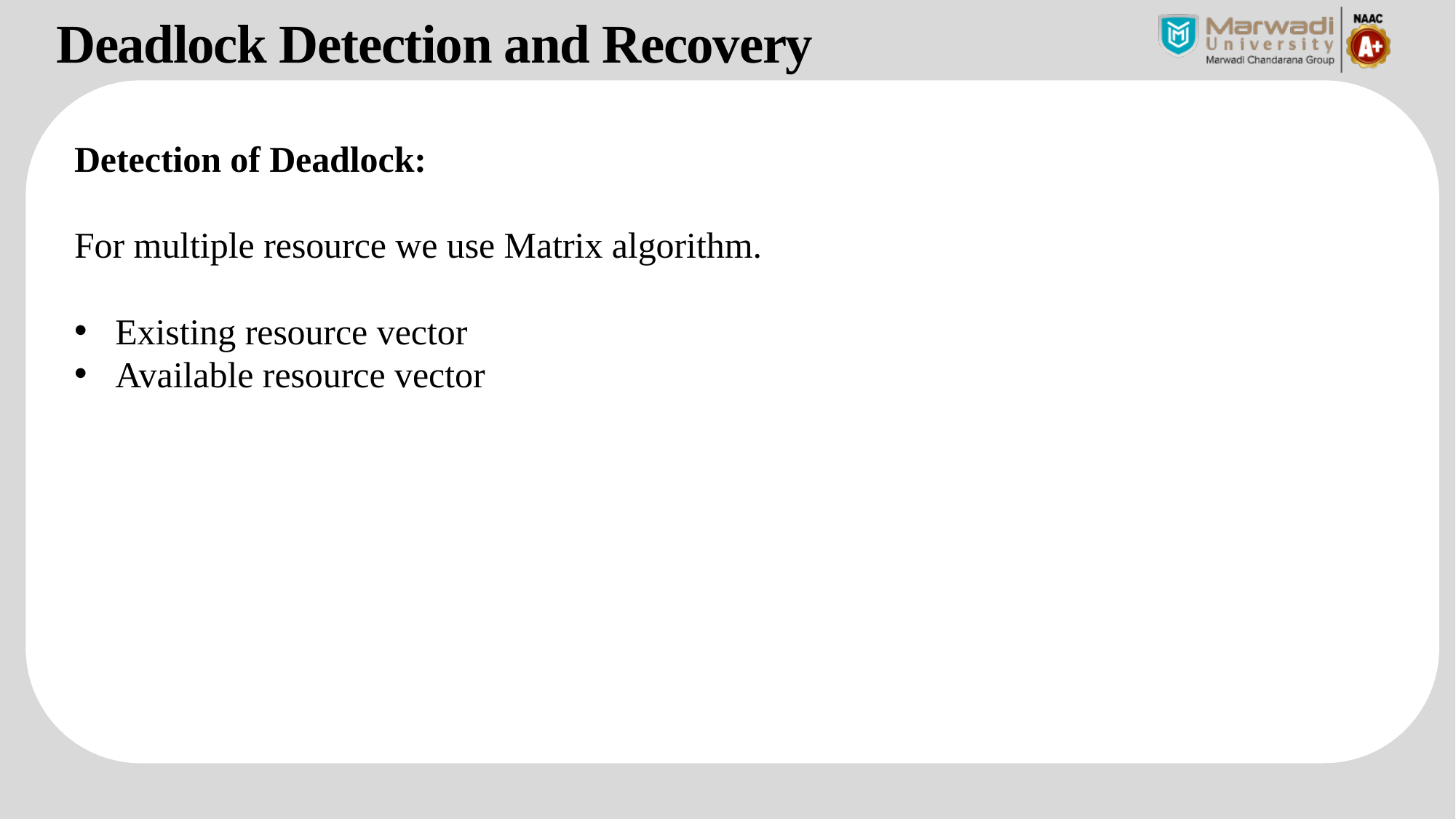

Deadlock Detection and Recovery
Detection of Deadlock:

For multiple resource we use Matrix algorithm.

Existing resource vector
Available resource vector